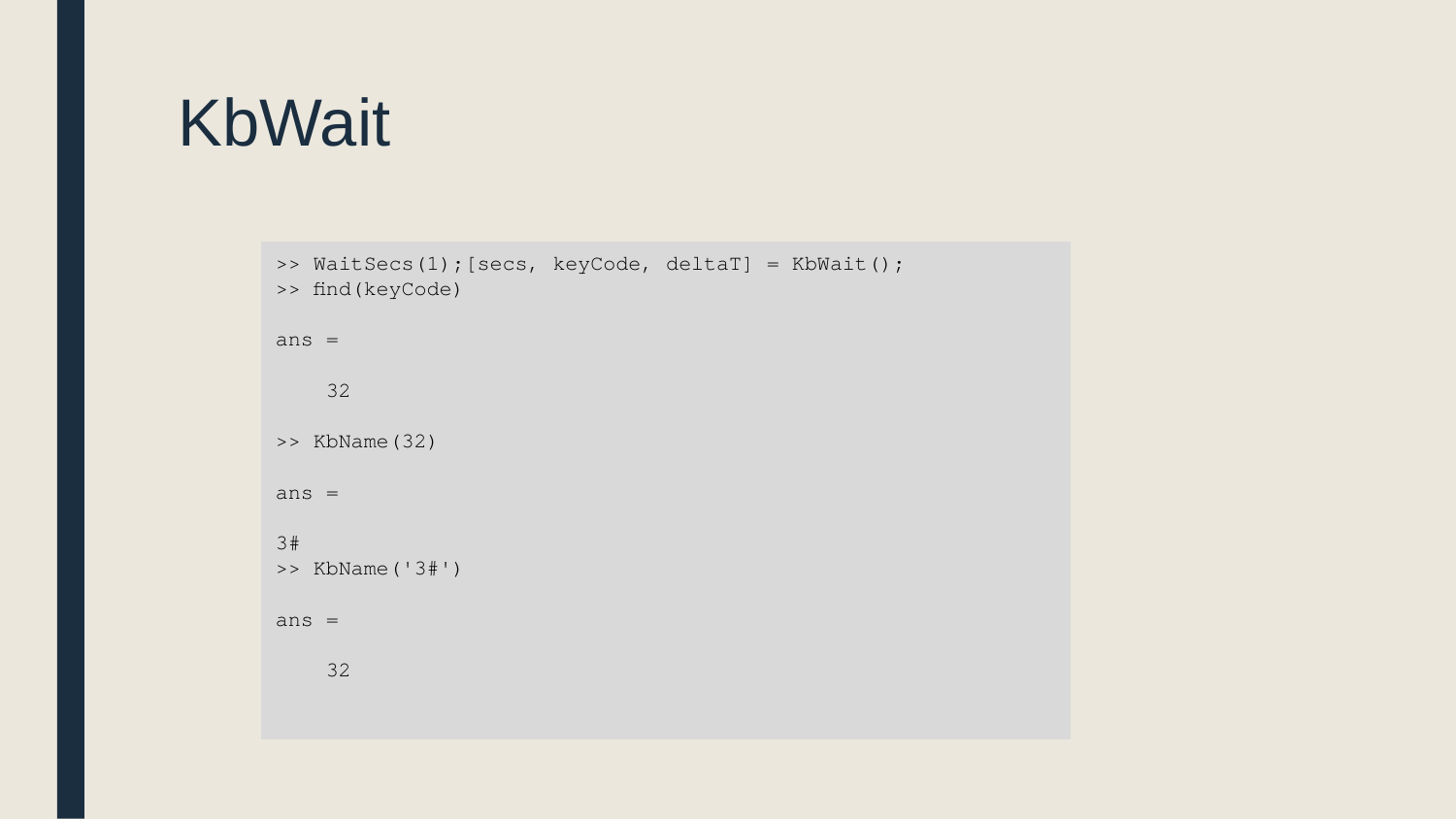

# KbWait
>> WaitSecs(1);[secs, keyCode, deltaT] = KbWait();
>> find(keyCode)

ans =

    32

>> KbName(32)

ans =

3#
>> KbName('3#')

ans =

    32